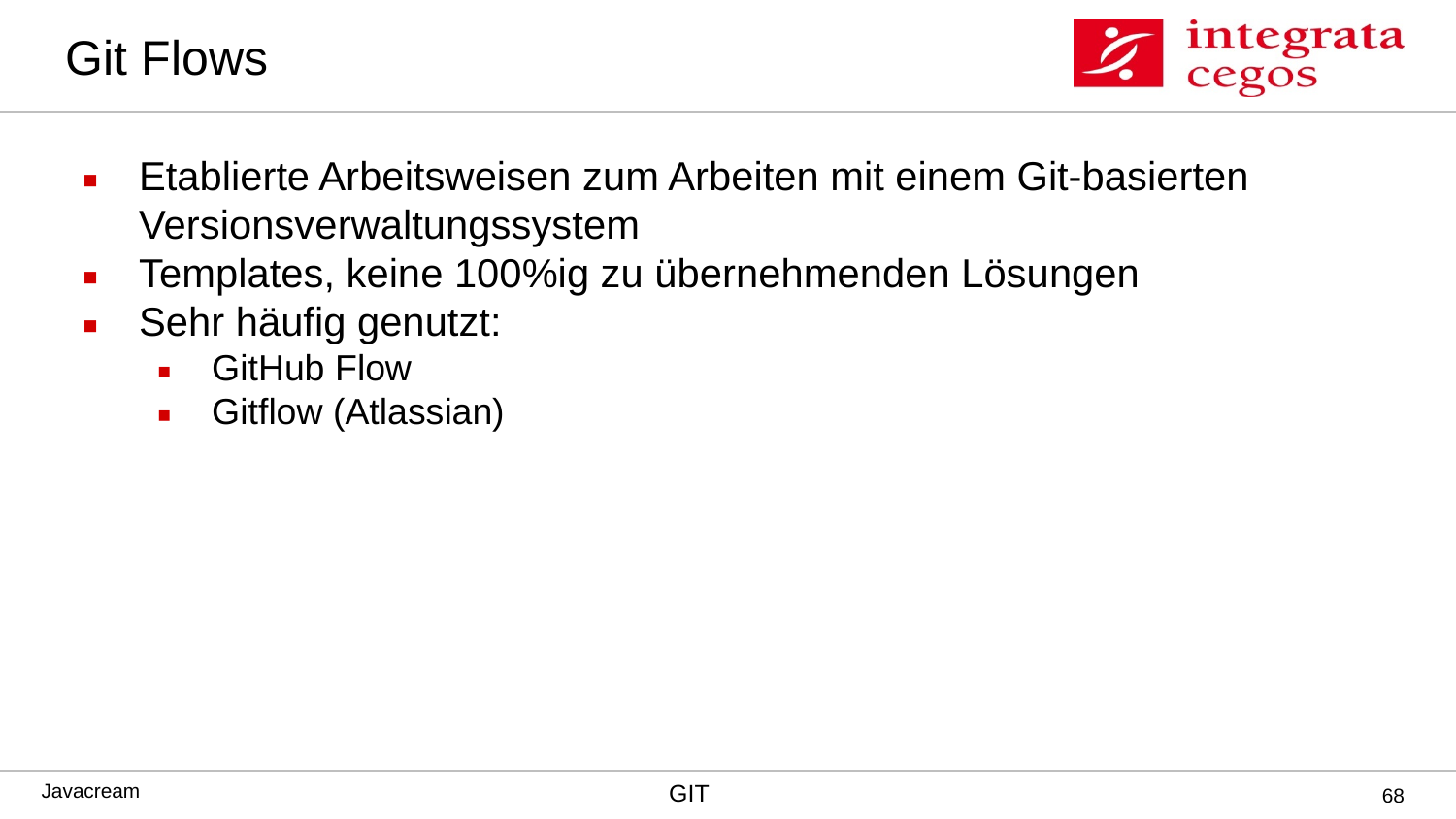

# Git Flows
Etablierte Arbeitsweisen zum Arbeiten mit einem Git-basierten Versionsverwaltungssystem
Templates, keine 100%ig zu übernehmenden Lösungen
Sehr häufig genutzt:
GitHub Flow
Gitflow (Atlassian)
68